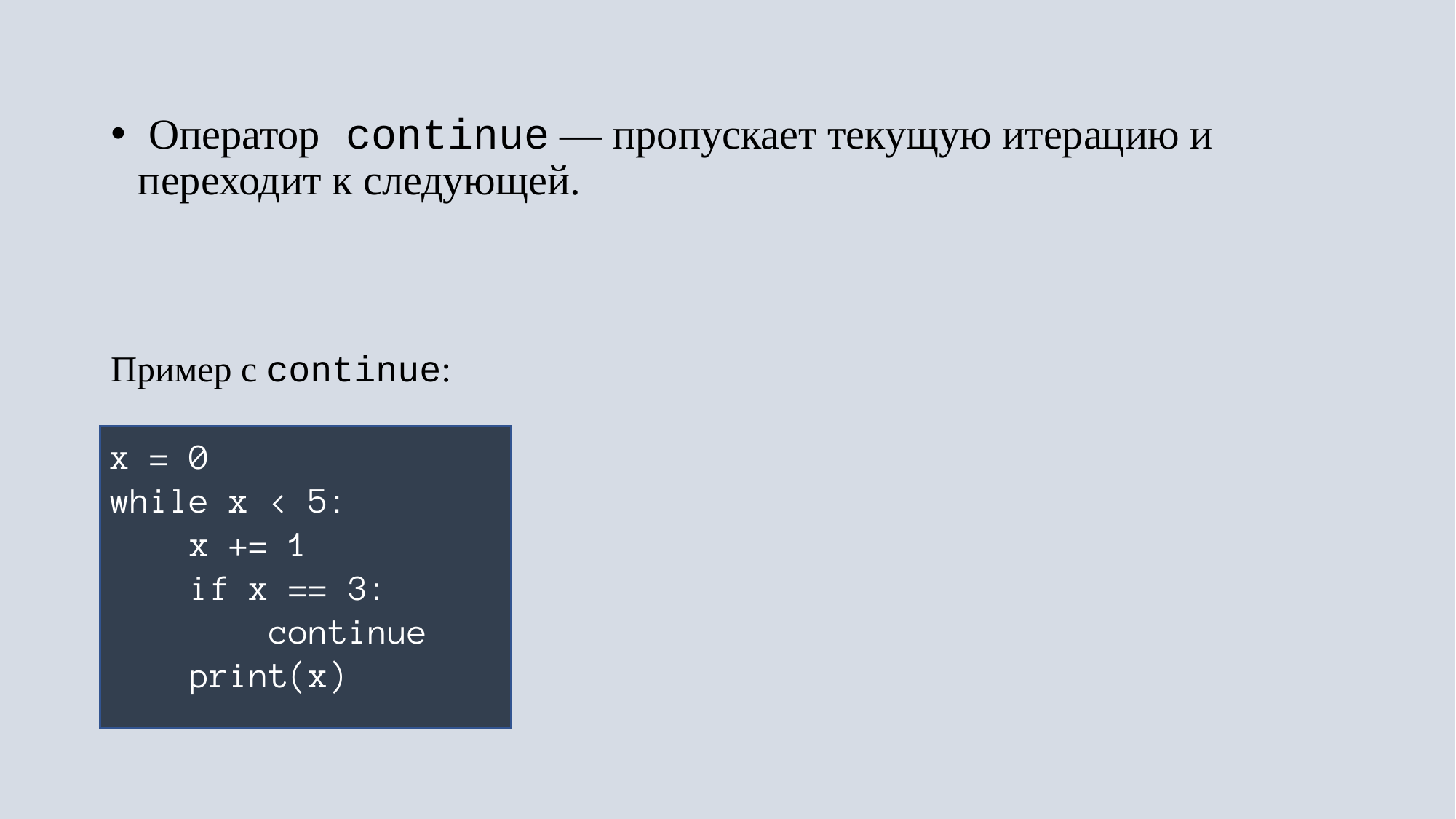

Оператор continue — пропускает текущую итерацию и переходит к следующей.

Пример с continue:

x = 0
while x < 5:
    x += 1
    if x == 3:
        continue
    print(x)